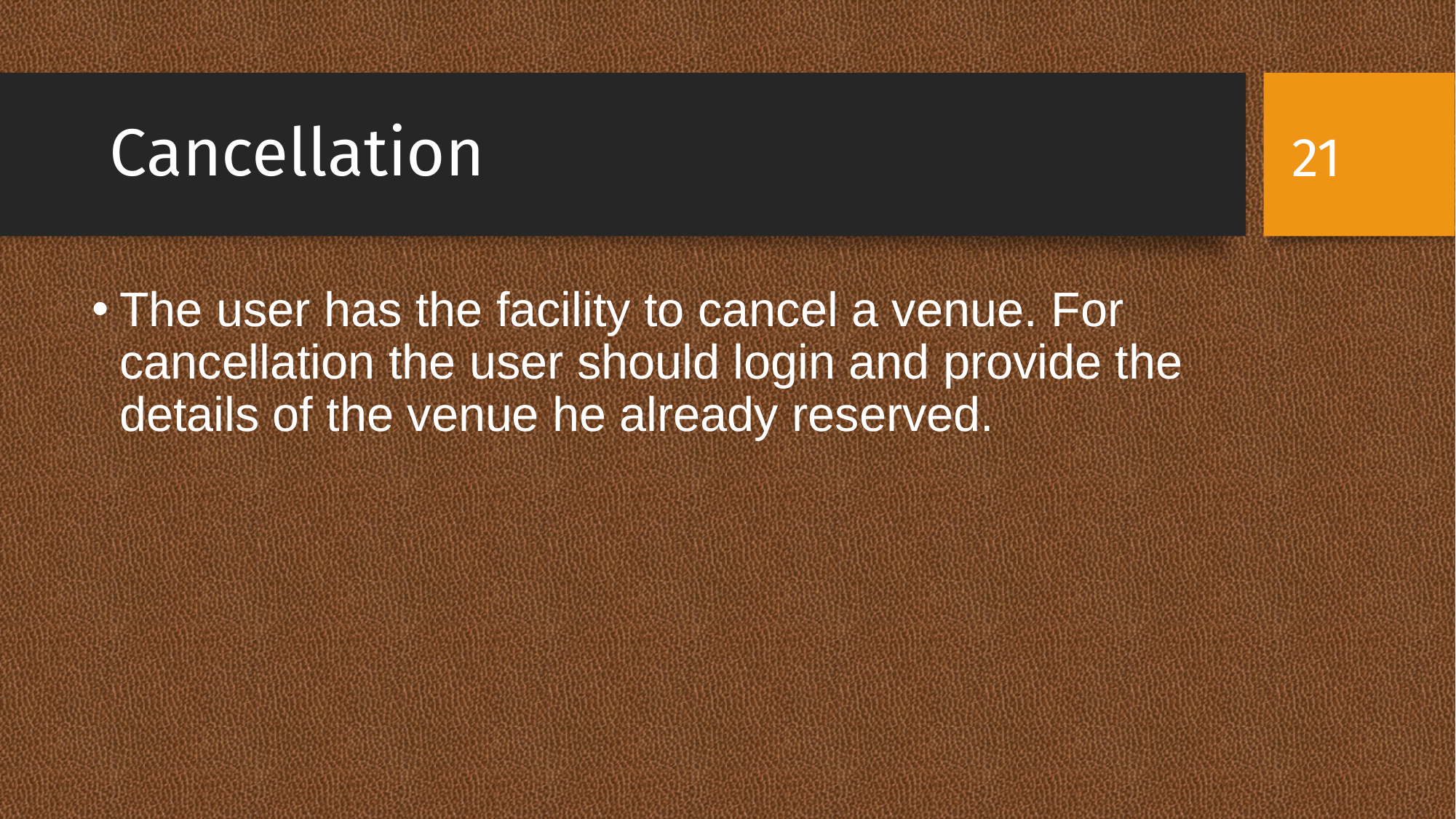

21
# Cancellation
The user has the facility to cancel a venue. For cancellation the user should login and provide the details of the venue he already reserved.